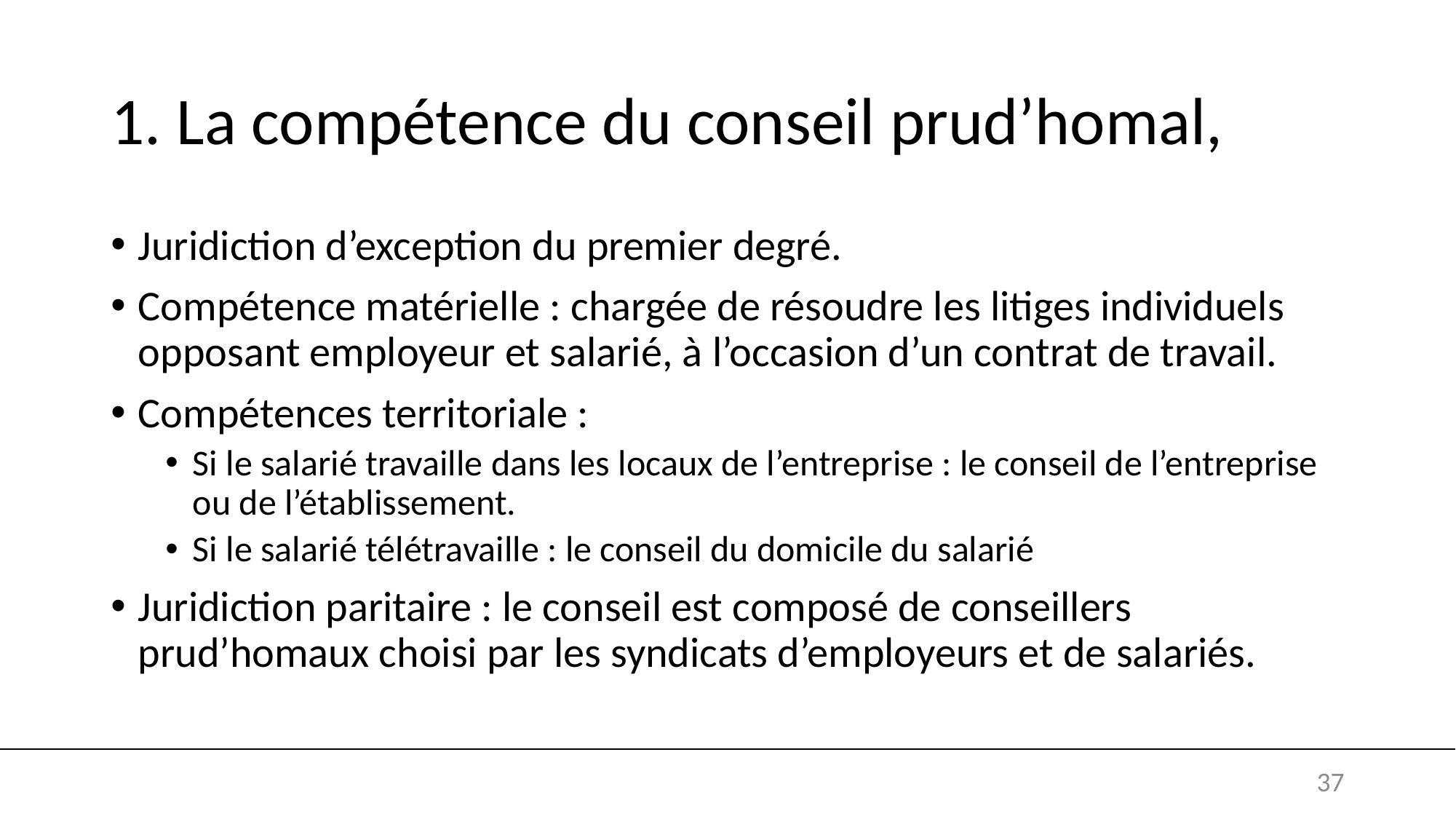

# 1. La compétence du conseil prud’homal,
Juridiction d’exception du premier degré.
Compétence matérielle : chargée de résoudre les litiges individuels opposant employeur et salarié, à l’occasion d’un contrat de travail.
Compétences territoriale :
Si le salarié travaille dans les locaux de l’entreprise : le conseil de l’entreprise ou de l’établissement.
Si le salarié télétravaille : le conseil du domicile du salarié
Juridiction paritaire : le conseil est composé de conseillers prud’homaux choisi par les syndicats d’employeurs et de salariés.

37